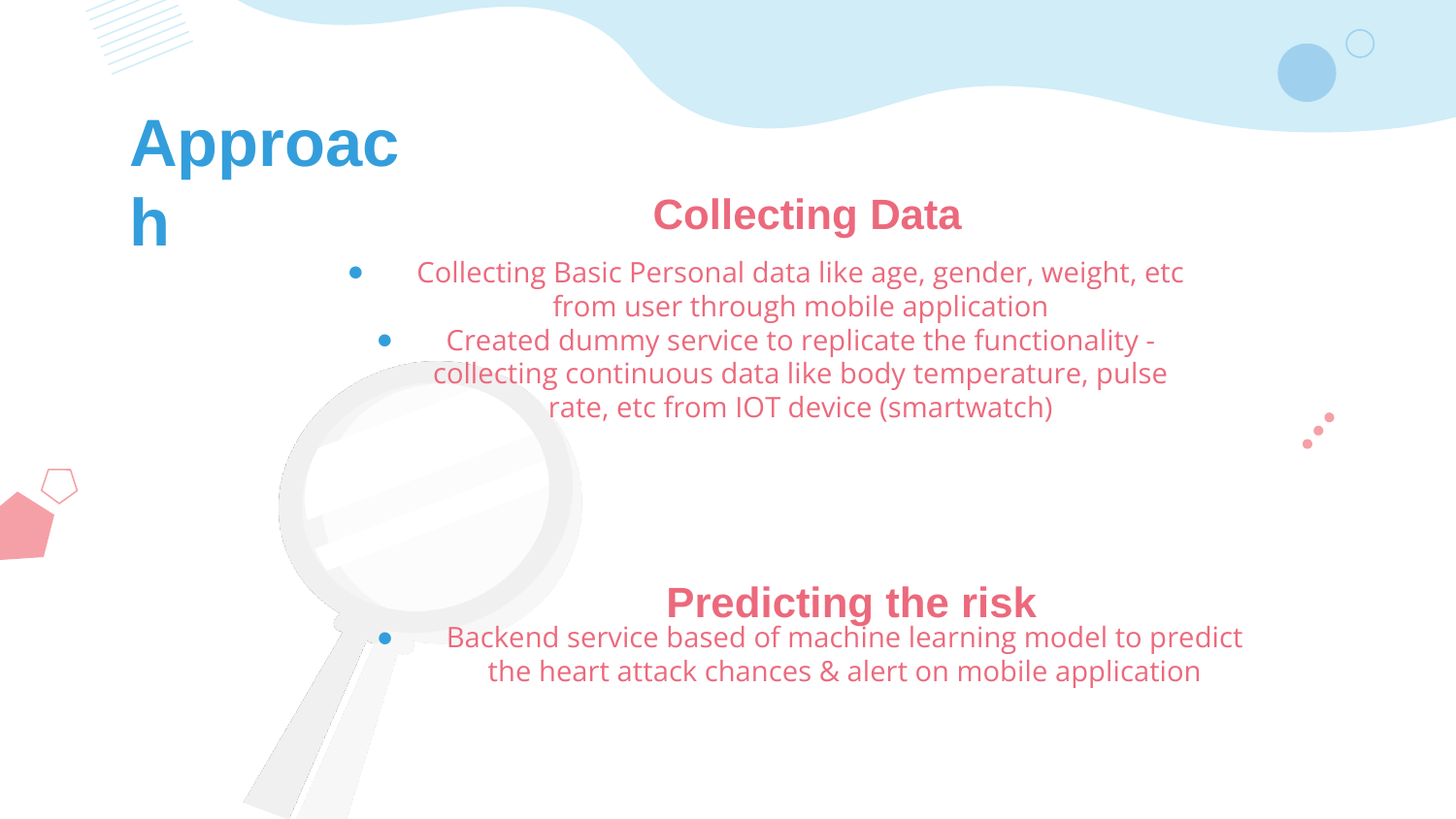

# Approach
Collecting Data
Collecting Basic Personal data like age, gender, weight, etc from user through mobile application
Created dummy service to replicate the functionality - collecting continuous data like body temperature, pulse rate, etc from IOT device (smartwatch)
Predicting the risk
Backend service based of machine learning model to predict the heart attack chances & alert on mobile application